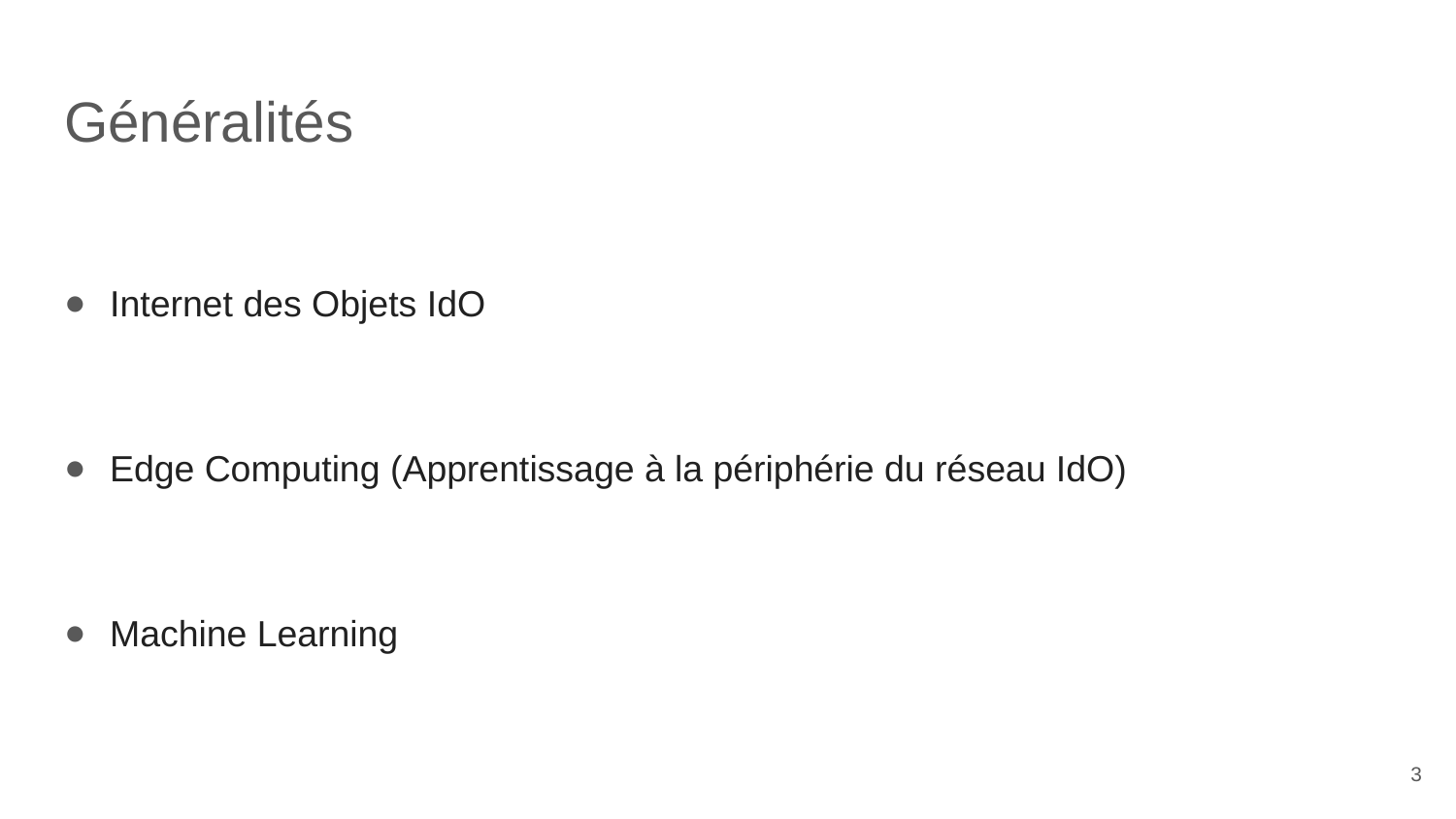

# Généralités

Internet des Objets IdO

Edge Computing (Apprentissage à la périphérie du réseau IdO)

Machine Learning
3